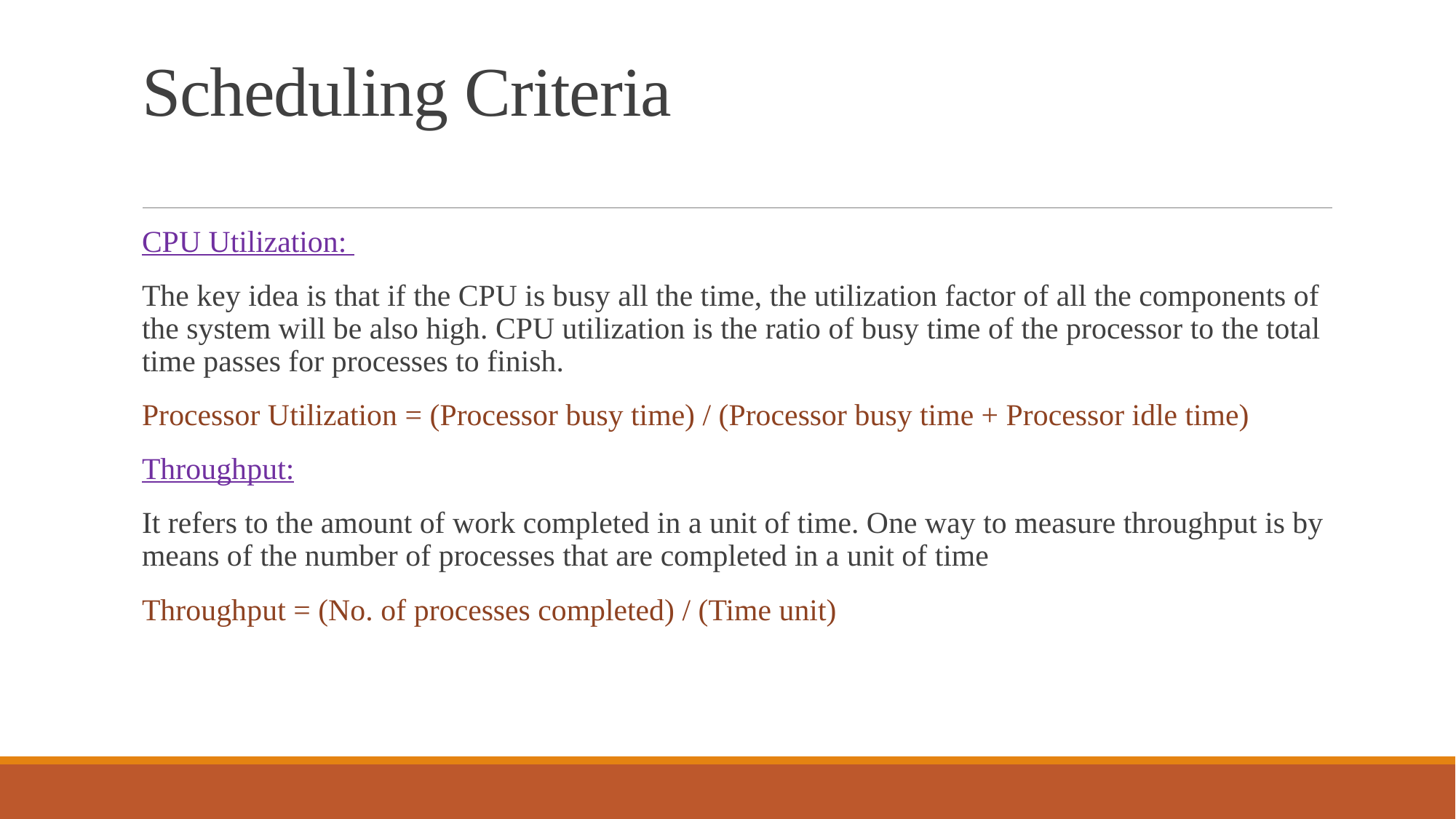

# Scheduling Criteria
CPU Utilization:
The key idea is that if the CPU is busy all the time, the utilization factor of all the components of the system will be also high. CPU utilization is the ratio of busy time of the processor to the total time passes for processes to finish.
Processor Utilization = (Processor busy time) / (Processor busy time + Processor idle time)
Throughput:
It refers to the amount of work completed in a unit of time. One way to measure throughput is by means of the number of processes that are completed in a unit of time
Throughput = (No. of processes completed) / (Time unit)